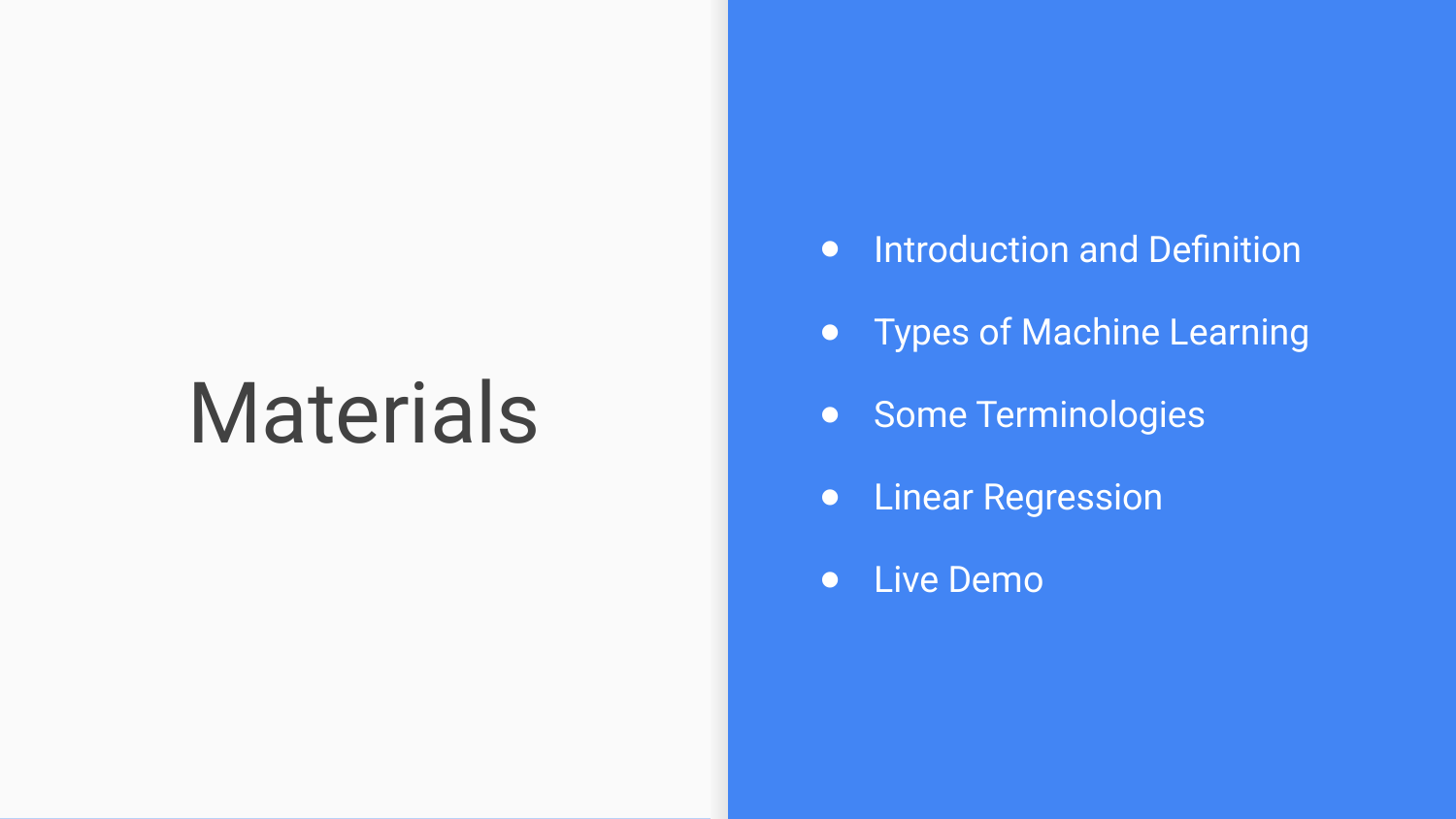

Introduction and Definition
Types of Machine Learning
Some Terminologies
Linear Regression
Live Demo
# Materials